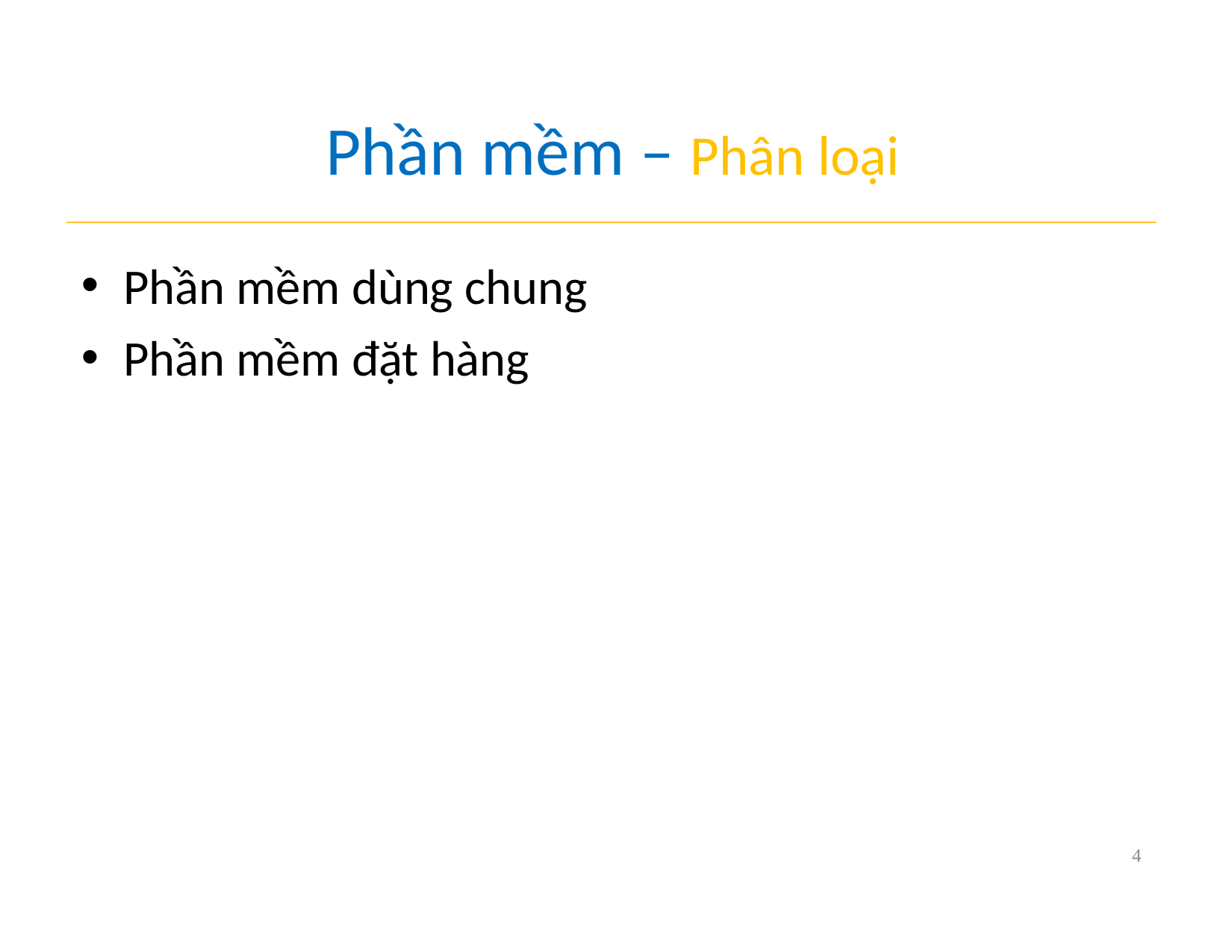

# Phần mềm – Phân loại
Phần mềm dùng chung
Phần mềm đặt hàng
4